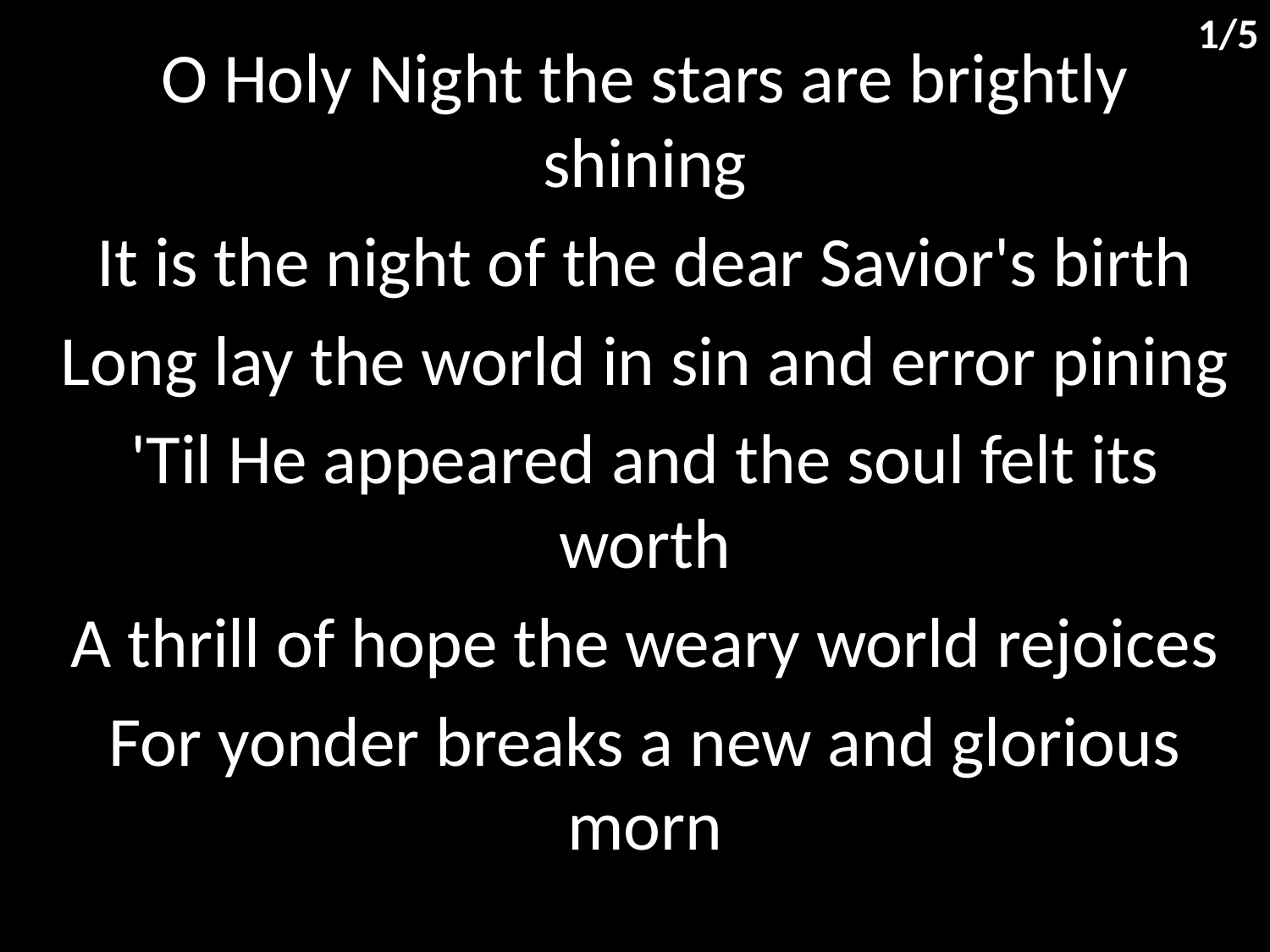

1/5
O Holy Night the stars are brightly shining
It is the night of the dear Savior's birth
Long lay the world in sin and error pining
'Til He appeared and the soul felt its worth
A thrill of hope the weary world rejoices
For yonder breaks a new and glorious morn